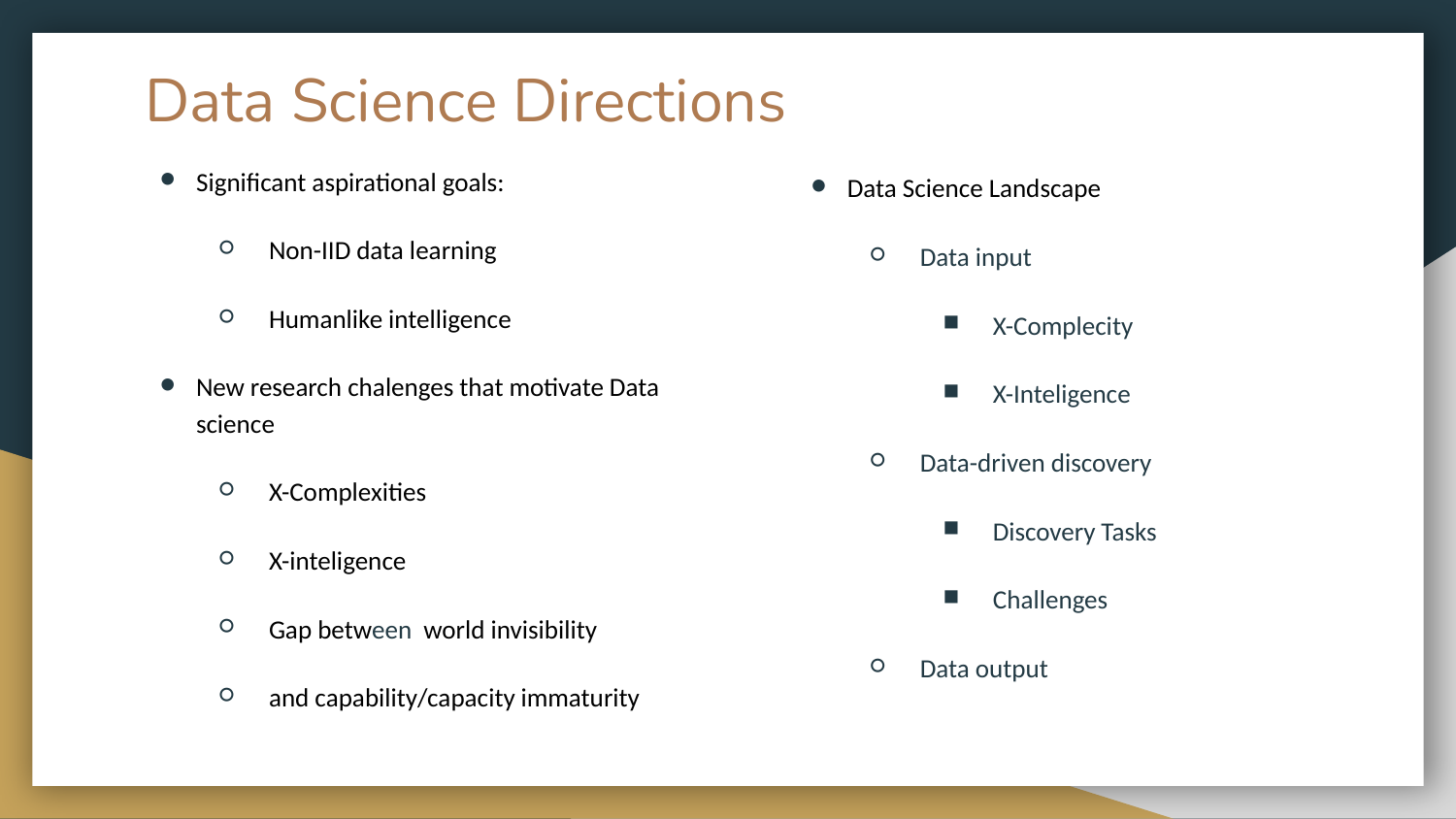

# Data Science Directions

Data Science Landscape
Data input
X-Complecity
X-Inteligence
Data-driven discovery
Discovery Tasks
Challenges
Data output

Significant aspirational goals:
Νon-IID data learning
Ηumanlike intelligence
New research chalenges that motivate Data science
X-Complexities
X-inteligence
Gap between  world invisibility
and capability/capacity immaturity